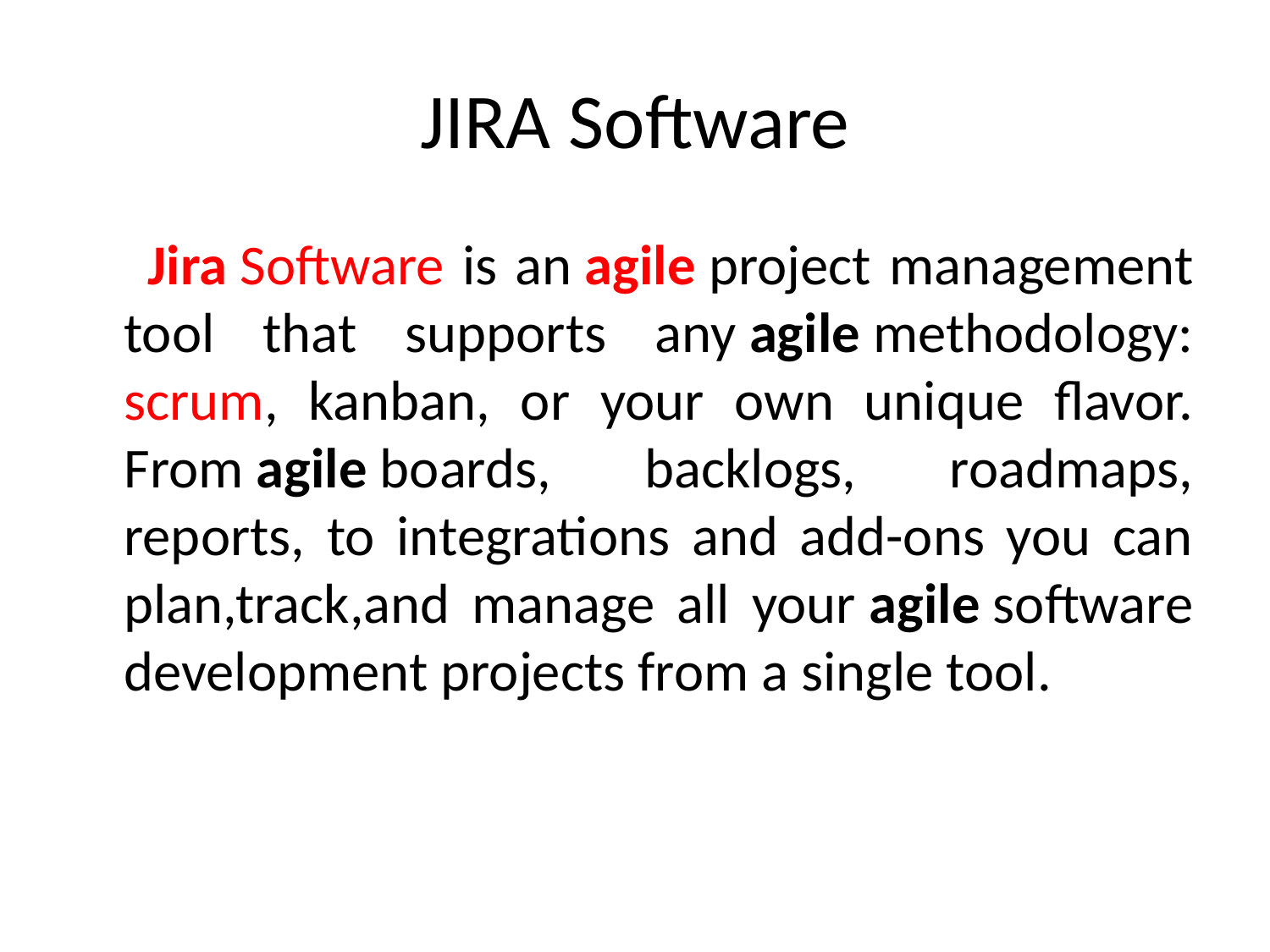

# JIRA Software
    Jira Software is an agile project management tool that supports any agile methodology: scrum, kanban, or your own unique flavor. From agile boards, backlogs, roadmaps, reports, to integrations and add-ons you can plan,track,and manage all your agile software development projects from a single tool.